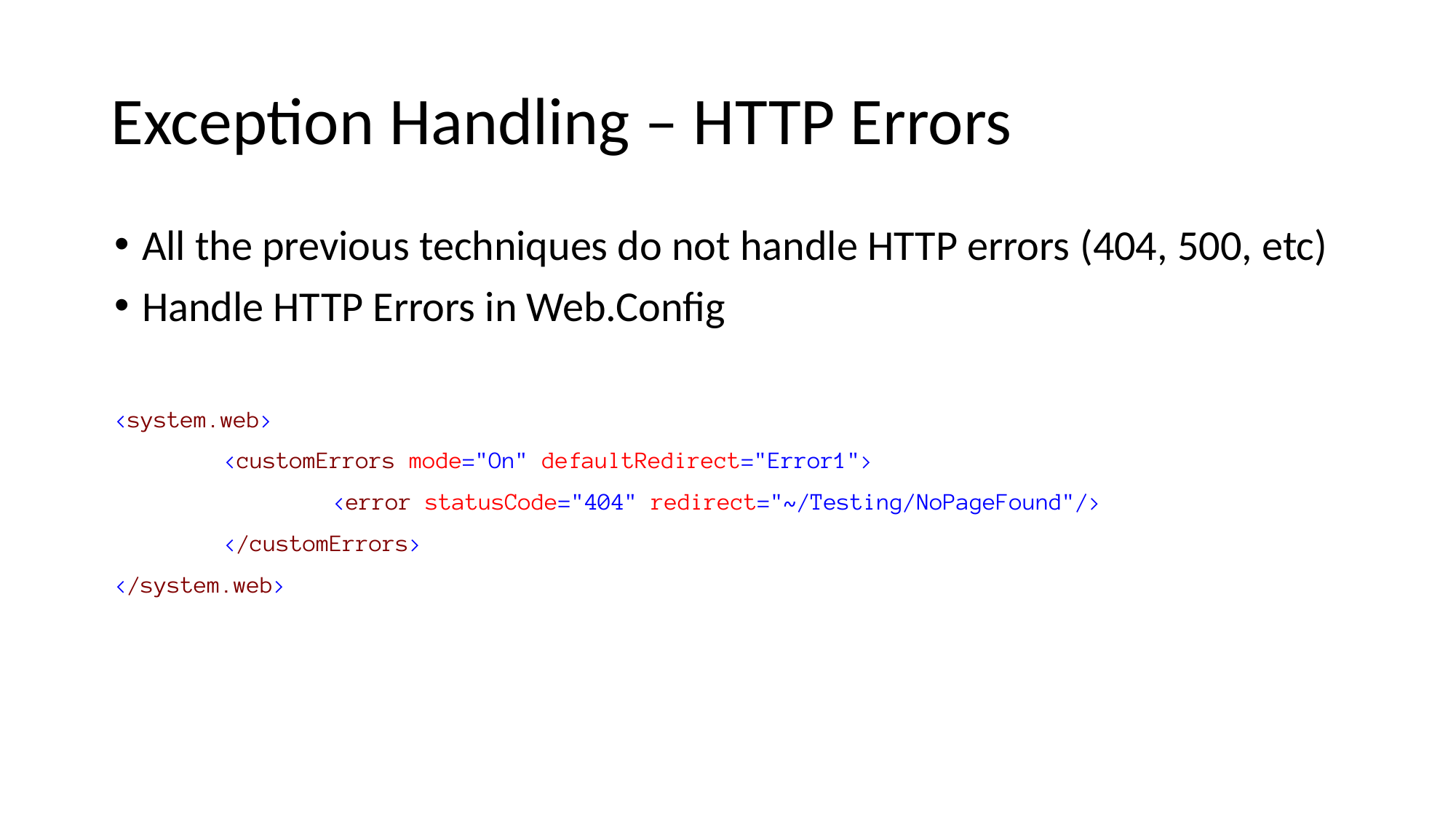

# Exception Handling – HTTP Errors
All the previous techniques do not handle HTTP errors (404, 500, etc)
Handle HTTP Errors in Web.Config

<system.web>
	<customErrors mode="On" defaultRedirect="Error1">
		<error statusCode="404" redirect="~/Testing/NoPageFound"/>
	</customErrors>
</system.web>